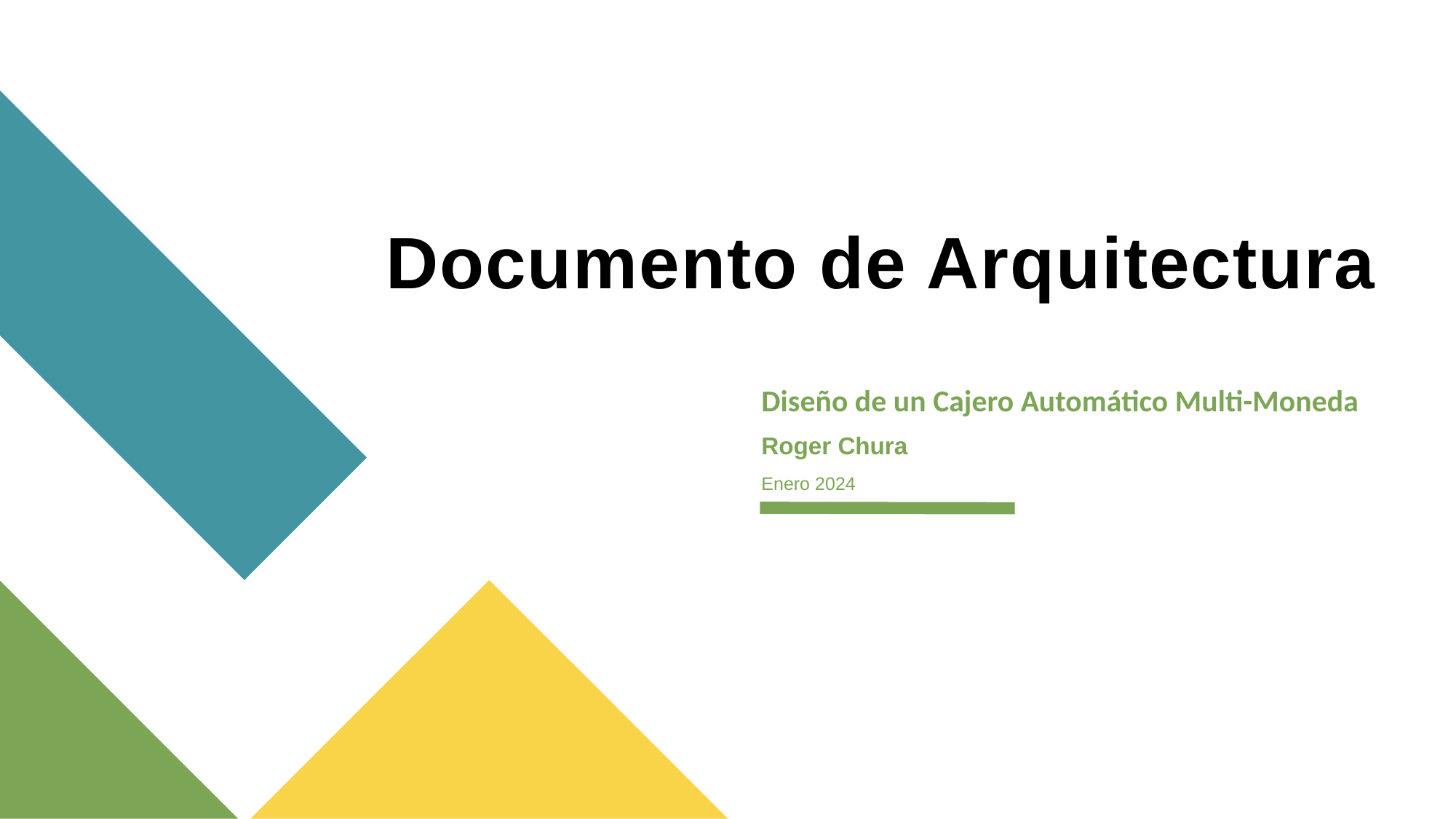

# Documento de Arquitectura
Diseño de un Cajero Automático Multi-Moneda
Roger Chura
Enero 2024